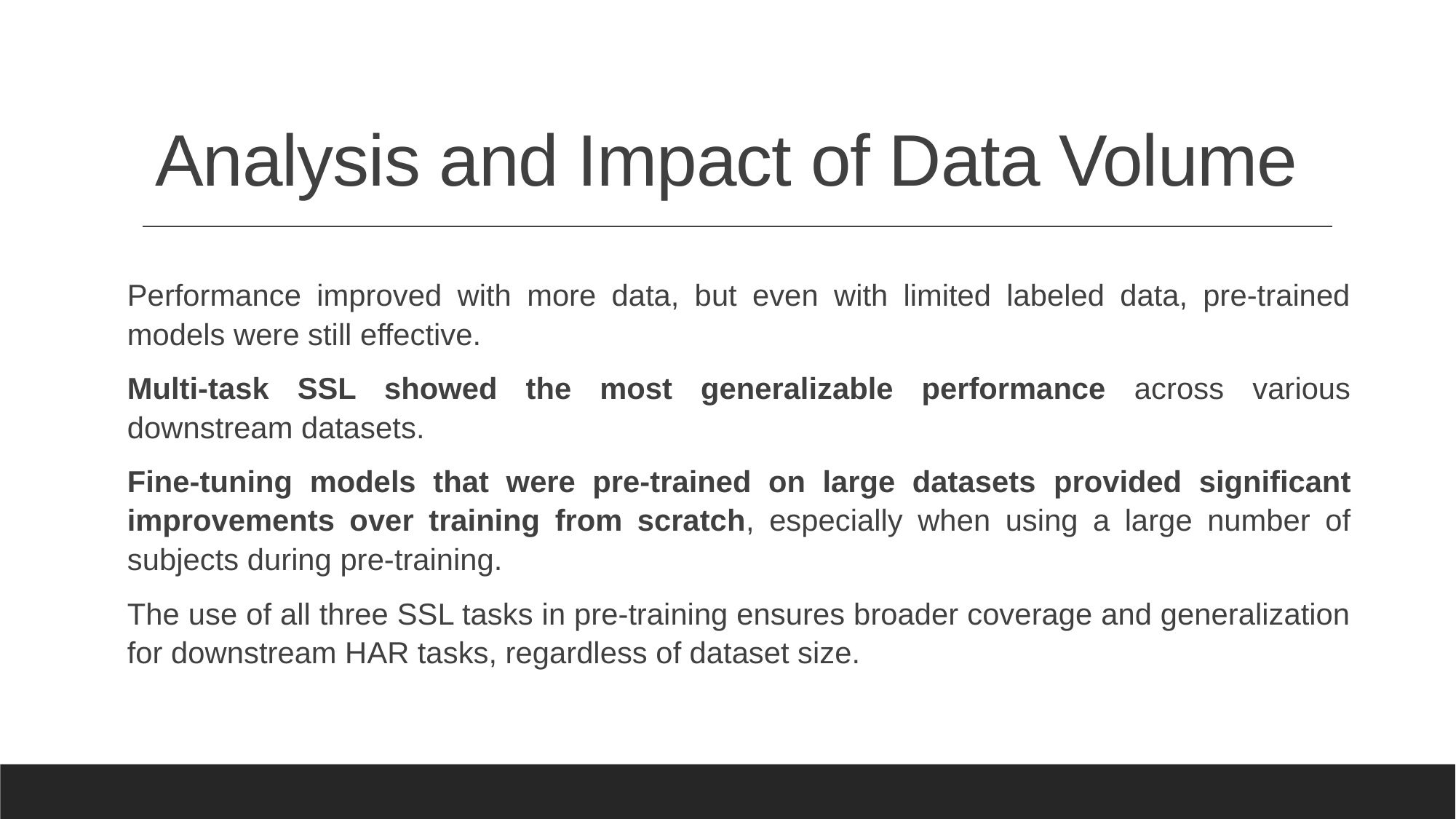

# Analysis and Impact of Data Volume
Performance improved with more data, but even with limited labeled data, pre-trained models were still effective.
Multi-task SSL showed the most generalizable performance across various downstream datasets.
Fine-tuning models that were pre-trained on large datasets provided significant improvements over training from scratch, especially when using a large number of subjects during pre-training.
The use of all three SSL tasks in pre-training ensures broader coverage and generalization for downstream HAR tasks, regardless of dataset size.